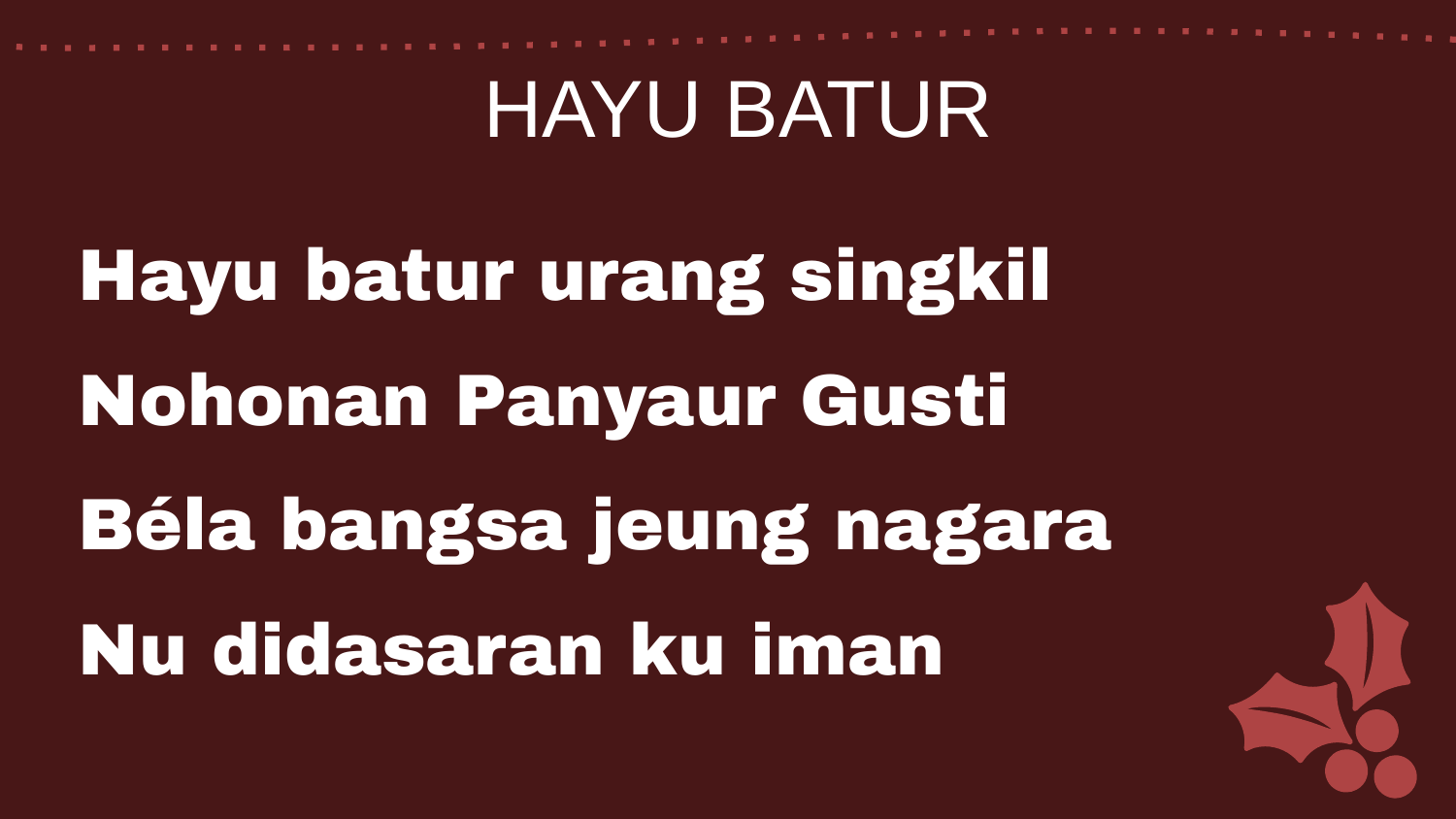

HAYU BATUR
Hayu batur urang singkil
Nohonan Panyaur Gusti
Béla bangsa jeung nagara
Nu didasaran ku iman